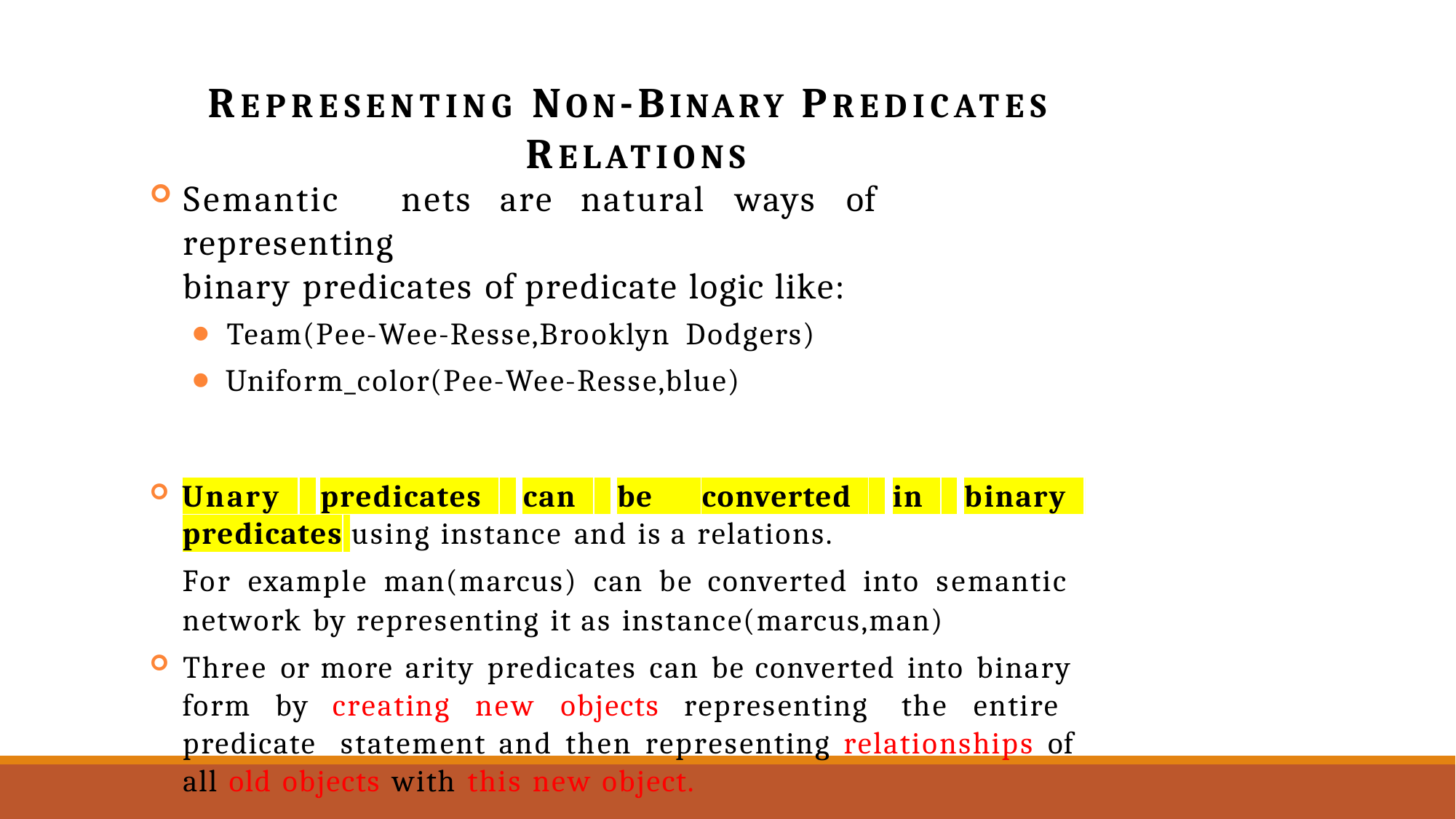

# REPRESENTING NON-BINARY PREDICATES  RELATIONS
Semantic	nets	are	natural	ways	of	representing
binary predicates of predicate logic like:
Team(Pee-Wee-Resse,Brooklyn Dodgers)
Uniform_color(Pee-Wee-Resse,blue)

Unary  predicates  can  be   converted  in  binary  predicates using instance and is a relations.
For example man(marcus) can be converted into semantic  network by representing it as instance(marcus,man)
Three or more arity predicates can be converted into binary  form by creating new objects representing the entire  predicate  statement and then representing relationships of  all old objects with this new object.